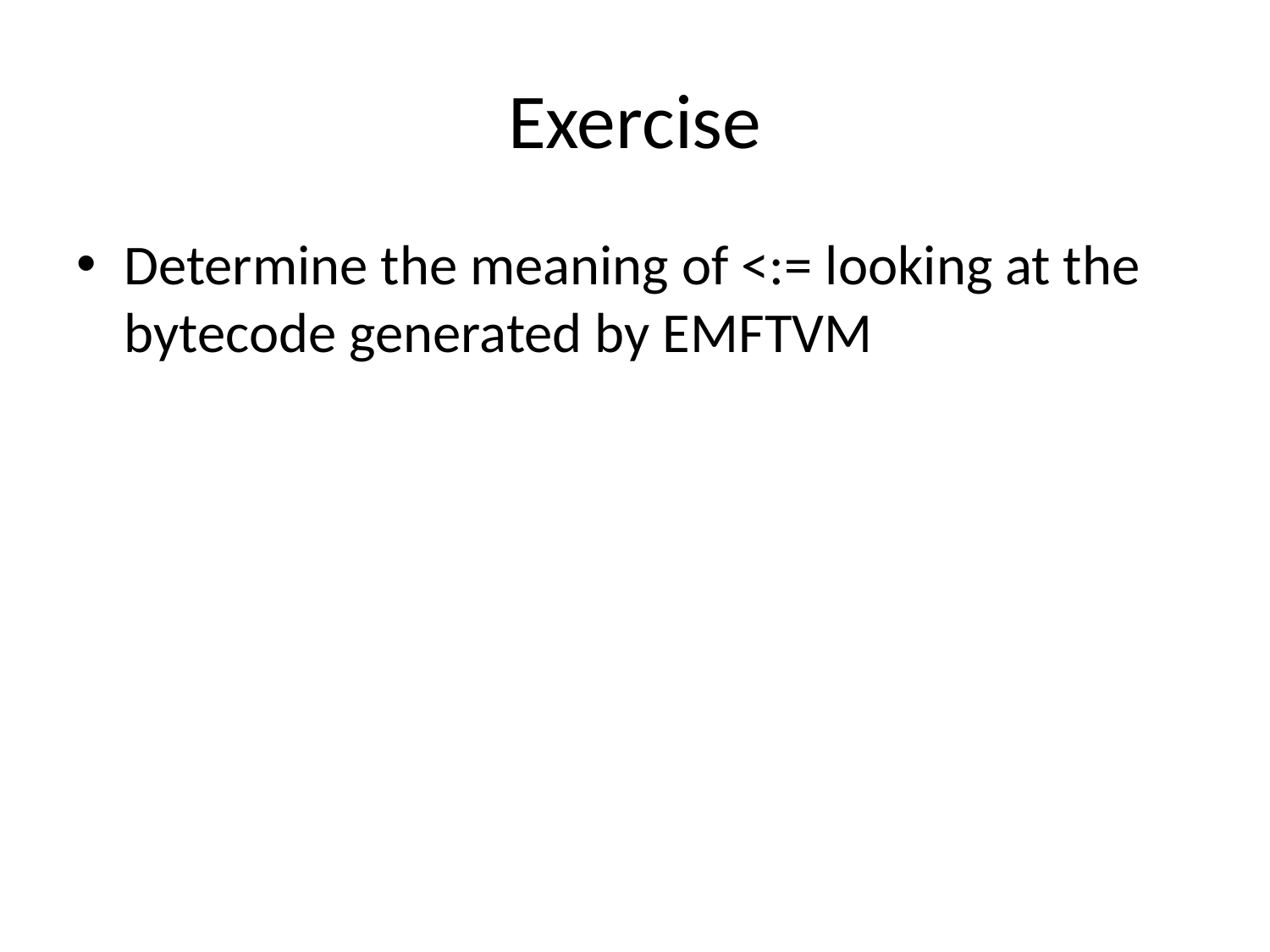

# Exercise
Determine the meaning of <:= looking at the bytecode generated by EMFTVM